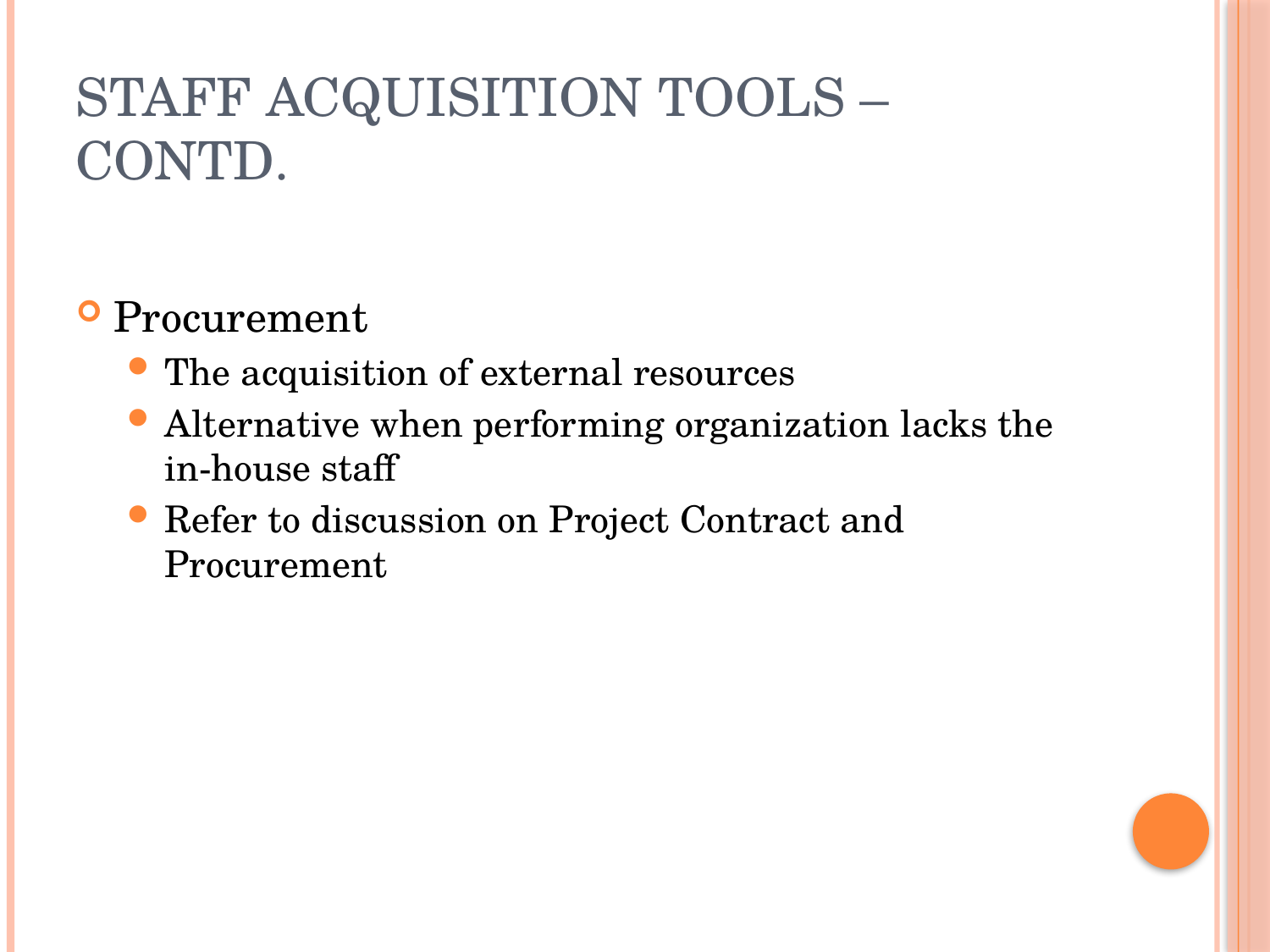

# Staff Acquisition tools – contd.

Procurement
The acquisition of external resources
Alternative when performing organization lacks the in-house staff
Refer to discussion on Project Contract and Procurement